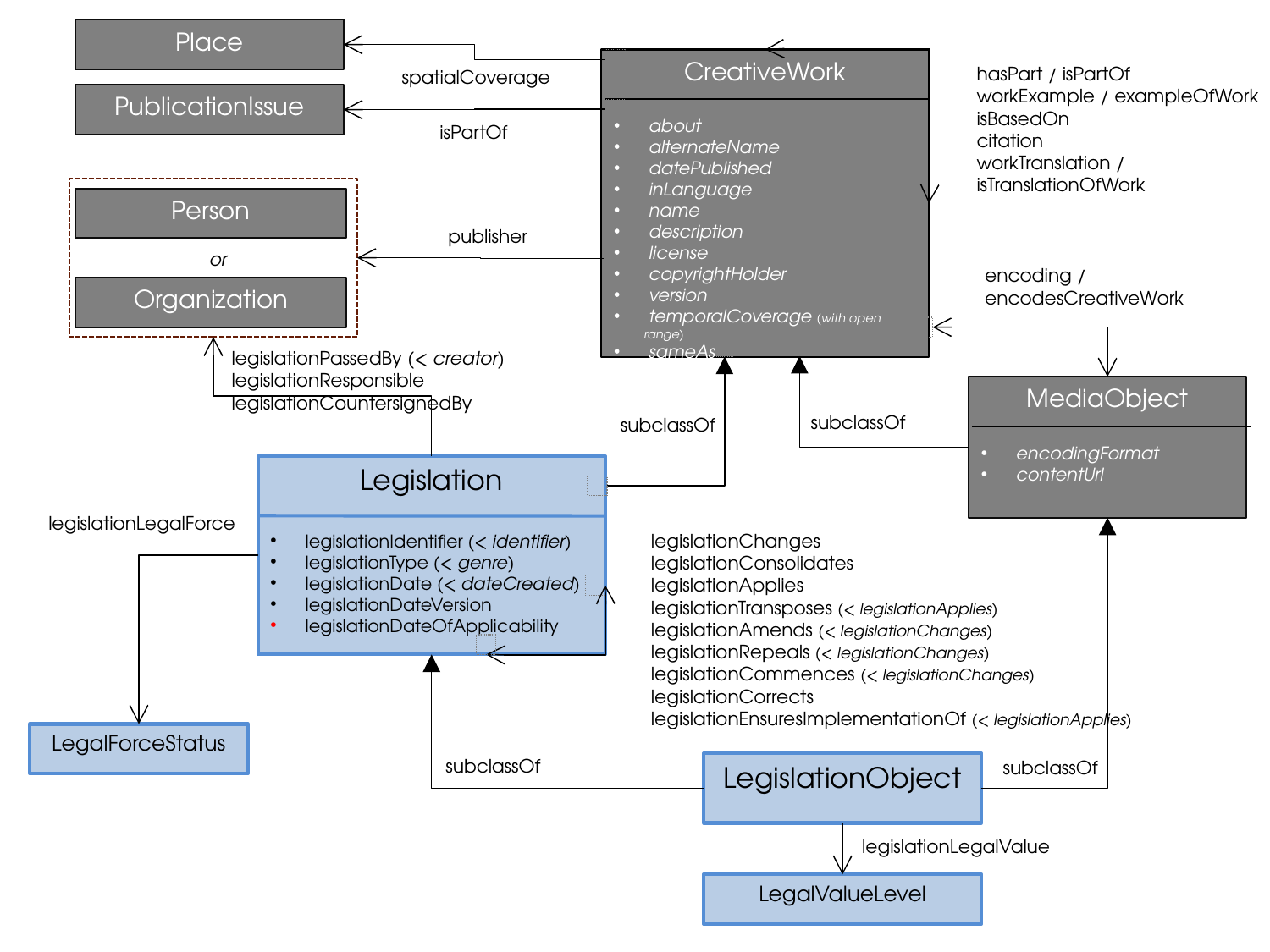

Place

CreativeWork

 about
 alternateName
 datePublished
 inLanguage
 name
 description
 license
 copyrightHolder
 version
 temporalCoverage (with open range)
 sameAs

hasPart / isPartOf
workExample / exampleOfWork
isBasedOn
citation
workTranslation / isTranslationOfWork
spatialCoverage
PublicationIssue

isPartOf

Person
publisher
or

encoding / encodesCreativeWork
Organization

legislationPassedBy (< creator)
legislationResponsible
legislationCountersignedBy
MediaObject

 encodingFormat
 contentUrl

subclassOf
subclassOf
Legislation

 legislationIdentifier (< identifier)
 legislationType (< genre)
 legislationDate (< dateCreated)
 legislationDateVersion
 legislationDateOfApplicability

legislationLegalForce
legislationChanges
legislationConsolidates
legislationApplies
legislationTransposes (< legislationApplies)
legislationAmends (< legislationChanges)
legislationRepeals (< legislationChanges)
legislationCommences (< legislationChanges)
legislationCorrects
legislationEnsuresImplementationOf (< legislationApplies)

LegalForceStatus
subclassOf
subclassOf
LegislationObject
legislationLegalValue
LegalValueLevel